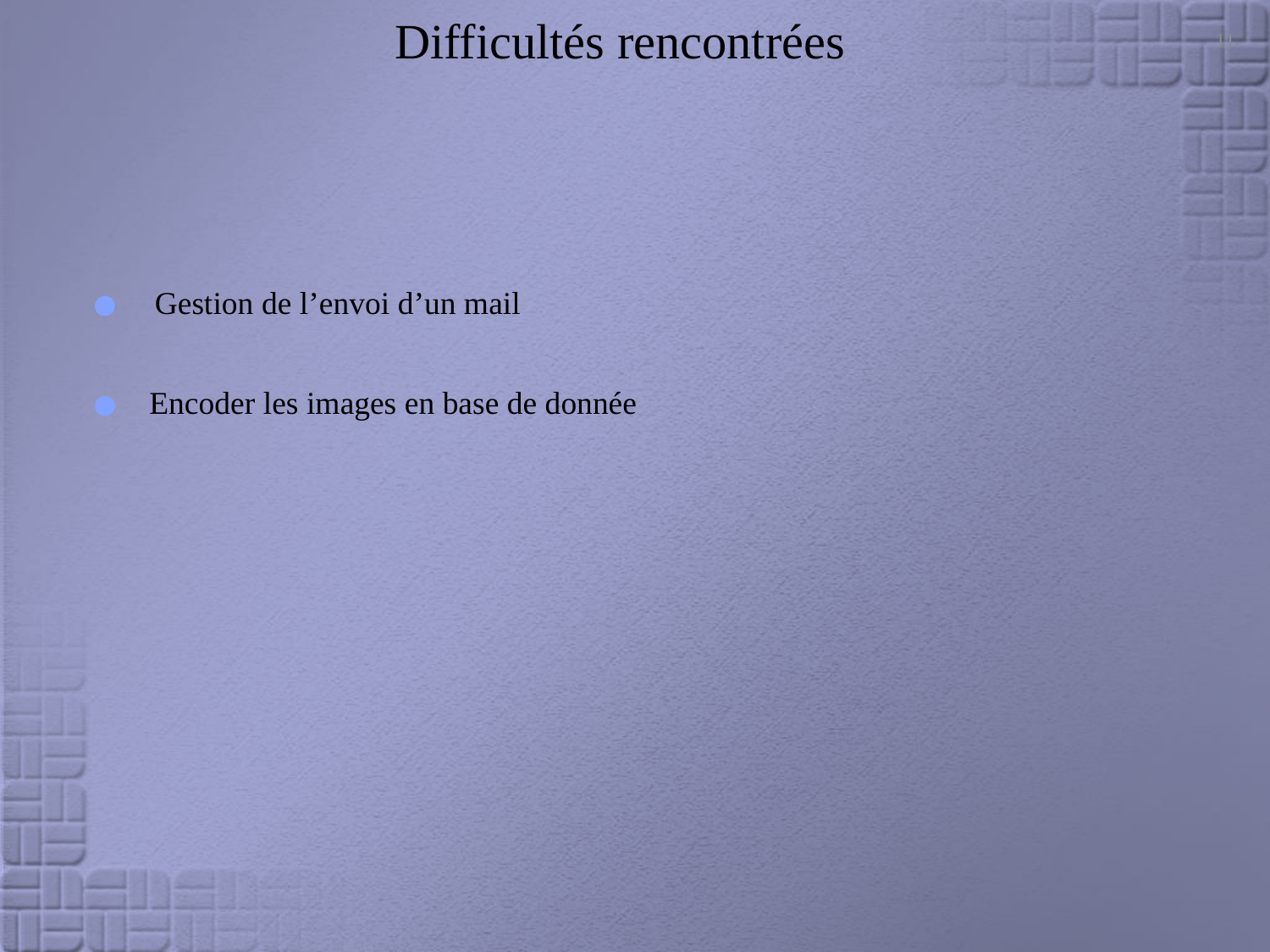

11
Difficultés rencontrées
  Gestion de l’envoi d’un mail

Encoder les images en base de donnée